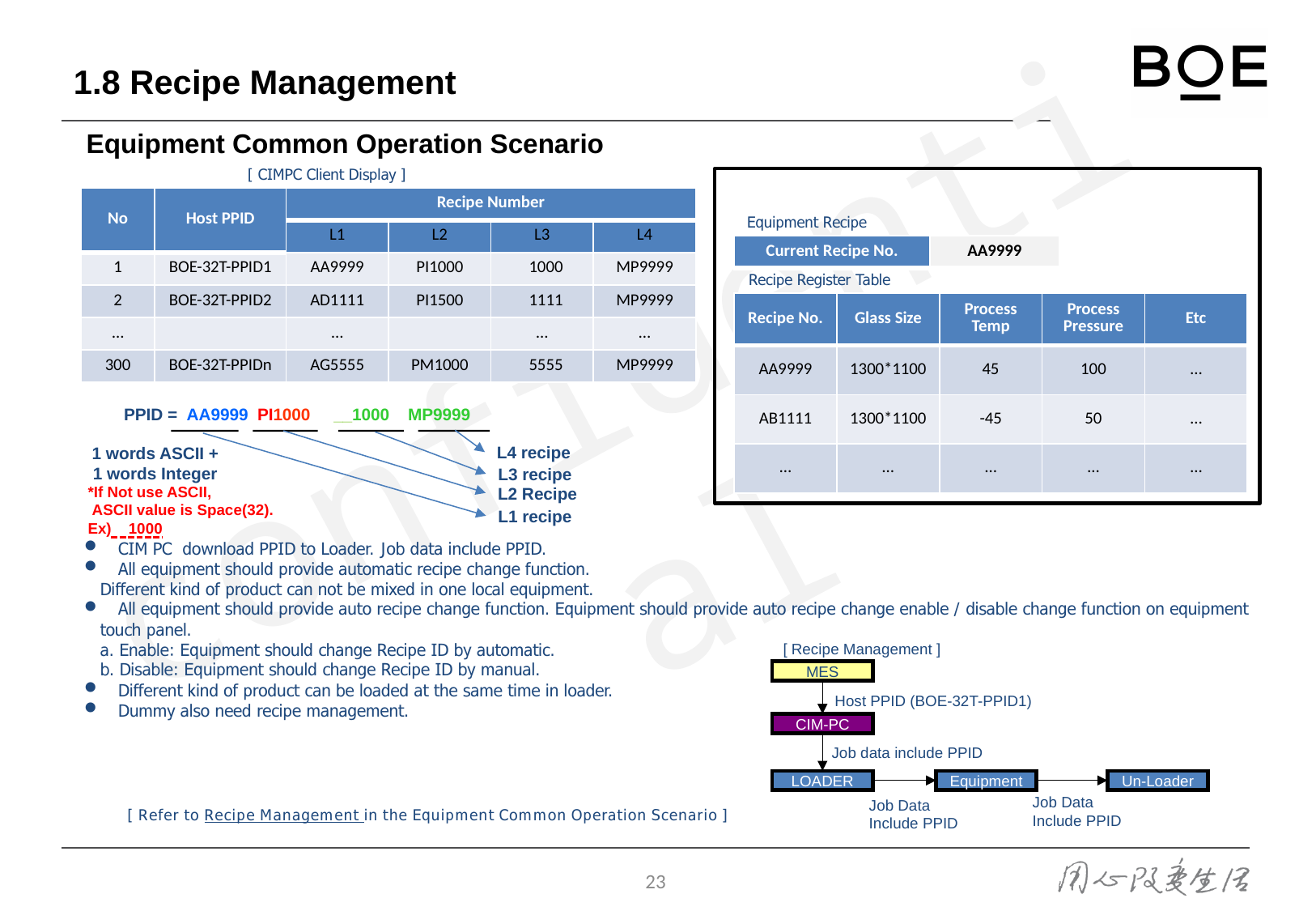

# 1.8 Recipe Management
Equipment Common Operation Scenario
[ CIMPC Client Display ]

| No | Host PPID | Recipe Number |  |  |  |
| --- | --- | --- | --- | --- | --- |
|  |  | L1 | L2 | L3 | L4 |
| 1 | BOE-32T-PPID1 | AA9999 | PI1000 | 1000 | MP9999 |
| 2 | BOE-32T-PPID2 | AD1111 | PI1500 | 1111 | MP9999 |
| … |  | … |  | … | … |
| 300 | BOE-32T-PPIDn | AG5555 | PM1000 | 5555 | MP9999 |
Equipment Recipe
| Current Recipe No. | AA9999 |
| --- | --- |
Recipe Register Table
| Recipe No. | Glass Size | Process Temp | Process Pressure | Etc |
| --- | --- | --- | --- | --- |
| AA9999 | 1300\*1100 | 45 | 100 | … |
| AB1111 | 1300\*1100 | -45 | 50 | … |
| … | … | … | … | … |
PPID =  AA9999  PI1000     __1000    MP9999

L4 recipe
1 words ASCII +
1 words Integer
L3 recipe
L2 Recipe
L1 recipe
*If Not use ASCII,
 ASCII value is Space(32).
Ex)    1000

 CIM PC  download PPID to Loader. Job data include PPID.
 All equipment should provide automatic recipe change function.
   Different kind of product can not be mixed in one local equipment.
 All equipment should provide auto recipe change function. Equipment should provide auto recipe change enable / disable change function on equipment
   touch panel.
   a. Enable: Equipment should change Recipe ID by automatic.
   b. Disable: Equipment should change Recipe ID by manual.
 Different kind of product can be loaded at the same time in loader.
 Dummy also need recipe management.

[ Recipe Management ]
MES
Host PPID (BOE-32T-PPID1)
CIM-PC
Job data include PPID
LOADER
Equipment
Un-Loader
Job Data
Include PPID
Job Data
Include PPID
[ Refer to Recipe Management in the Equipment Common Operation Scenario ]